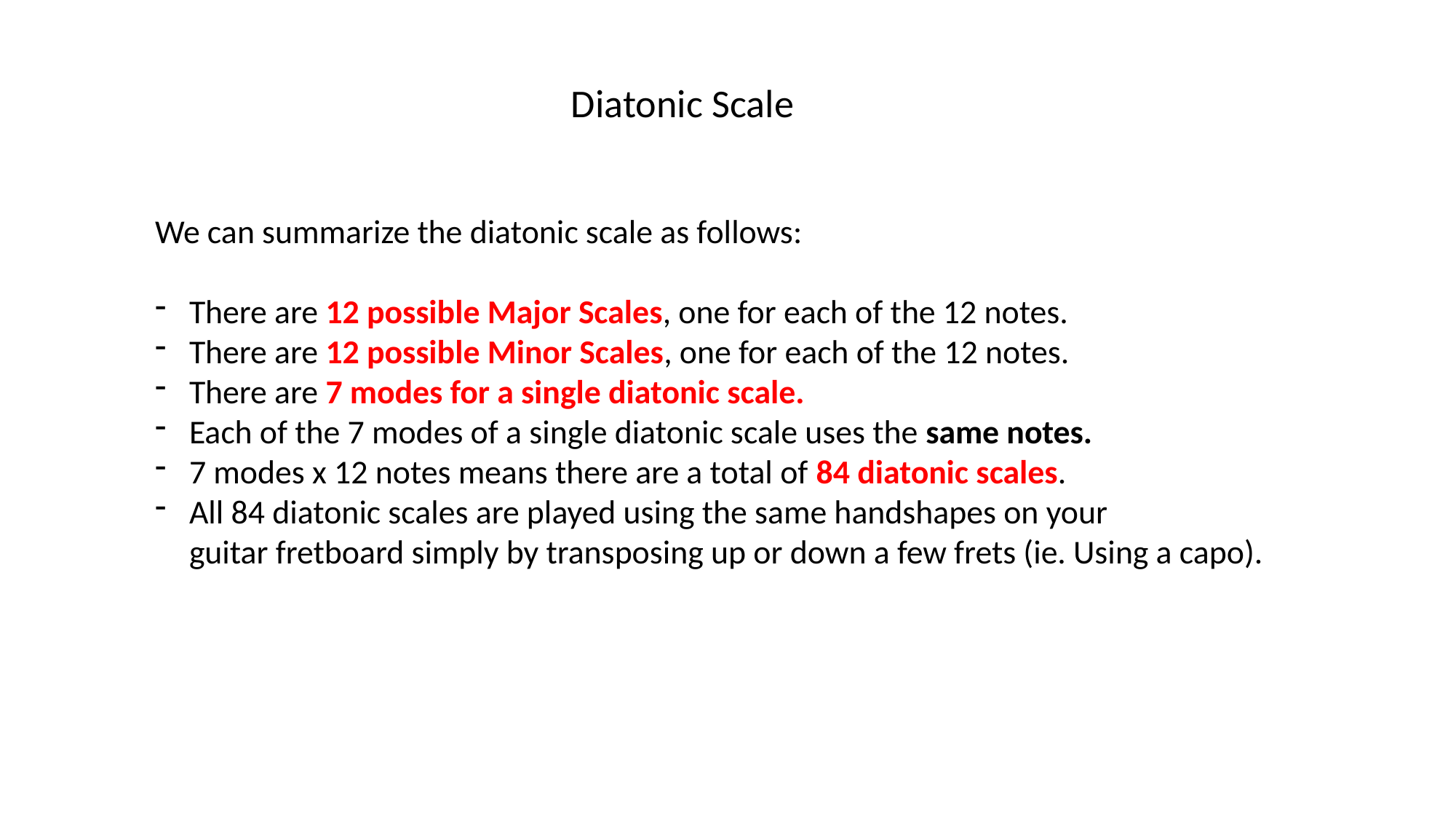

Diatonic Scale
We can summarize the diatonic scale as follows:
There are 12 possible Major Scales, one for each of the 12 notes.
There are 12 possible Minor Scales, one for each of the 12 notes.
There are 7 modes for a single diatonic scale.
Each of the 7 modes of a single diatonic scale uses the same notes.
7 modes x 12 notes means there are a total of 84 diatonic scales.
All 84 diatonic scales are played using the same handshapes on your
guitar fretboard simply by transposing up or down a few frets (ie. Using a capo).